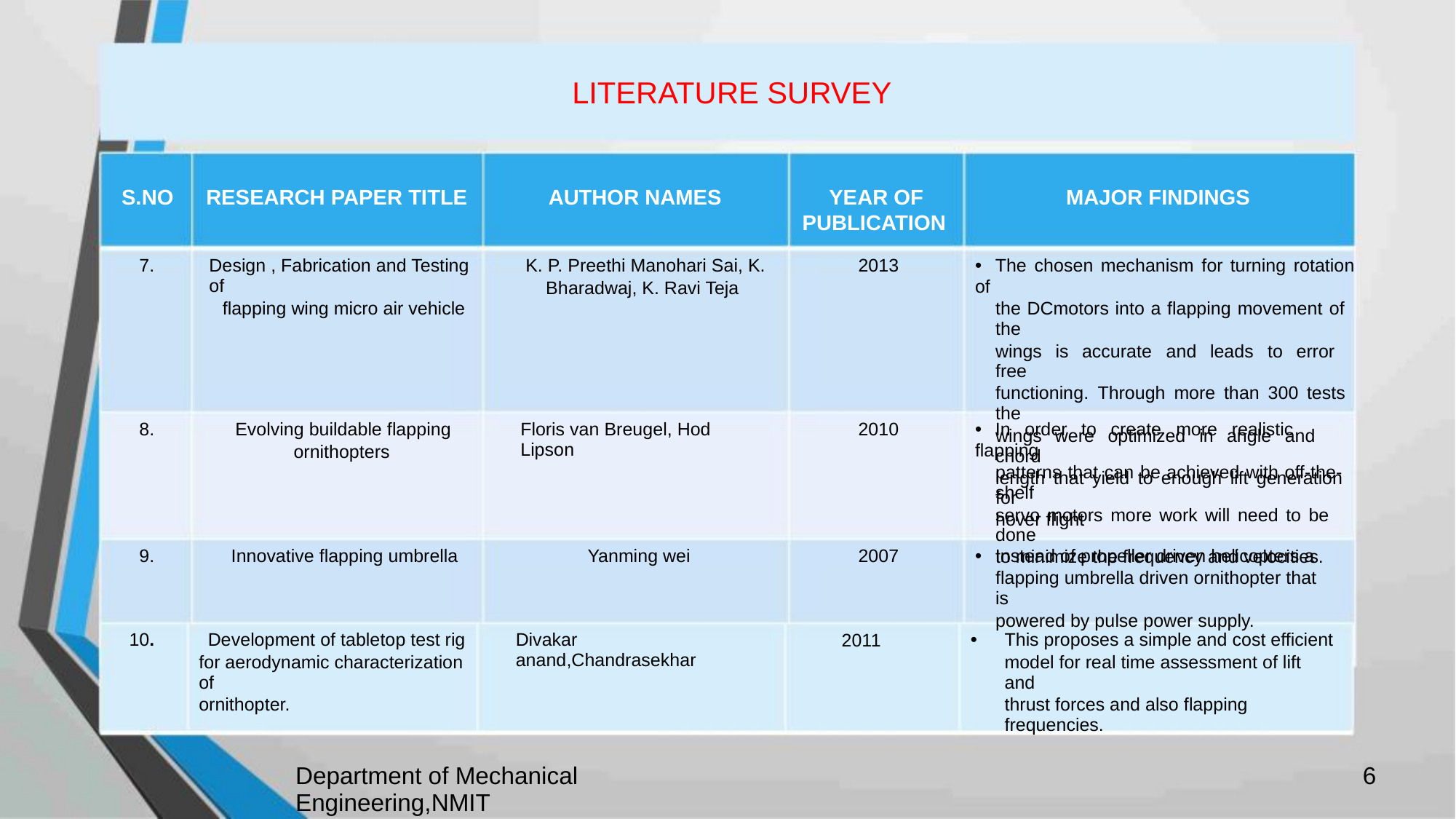

LITERATURE SURVEY
S.NO
RESEARCH PAPER TITLE
AUTHOR NAMES
YEAR OF
MAJOR FINDINGS
PUBLICATION
• The chosen mechanism for turning rotation of
the DCmotors into a flapping movement of the
wings is accurate and leads to error free
functioning. Through more than 300 tests the
wings were optimized in angle and chord
length that yield to enough lift generation for
hover flight
7.
Design , Fabrication and Testing of
flapping wing micro air vehicle
K. P. Preethi Manohari Sai, K.
Bharadwaj, K. Ravi Teja
2013
• In order to create more realistic flapping
patterns that can be achieved with off-the-shelf
servo motors more work will need to be done
to minimize the frequency and velocities.
8.
Evolving buildable flapping
ornithopters
Floris van Breugel, Hod Lipson
2010
• Instead of propeller driven helicopters a
flapping umbrella driven ornithopter that is
powered by pulse power supply.
9.
Innovative flapping umbrella
Yanming wei
2007
2011
•
10.
Development of tabletop test rig
for aerodynamic characterization of
ornithopter.
Divakar anand,Chandrasekhar
This proposes a simple and cost efficient
model for real time assessment of lift and
thrust forces and also flapping frequencies.
6
Department of Mechanical Engineering,NMIT